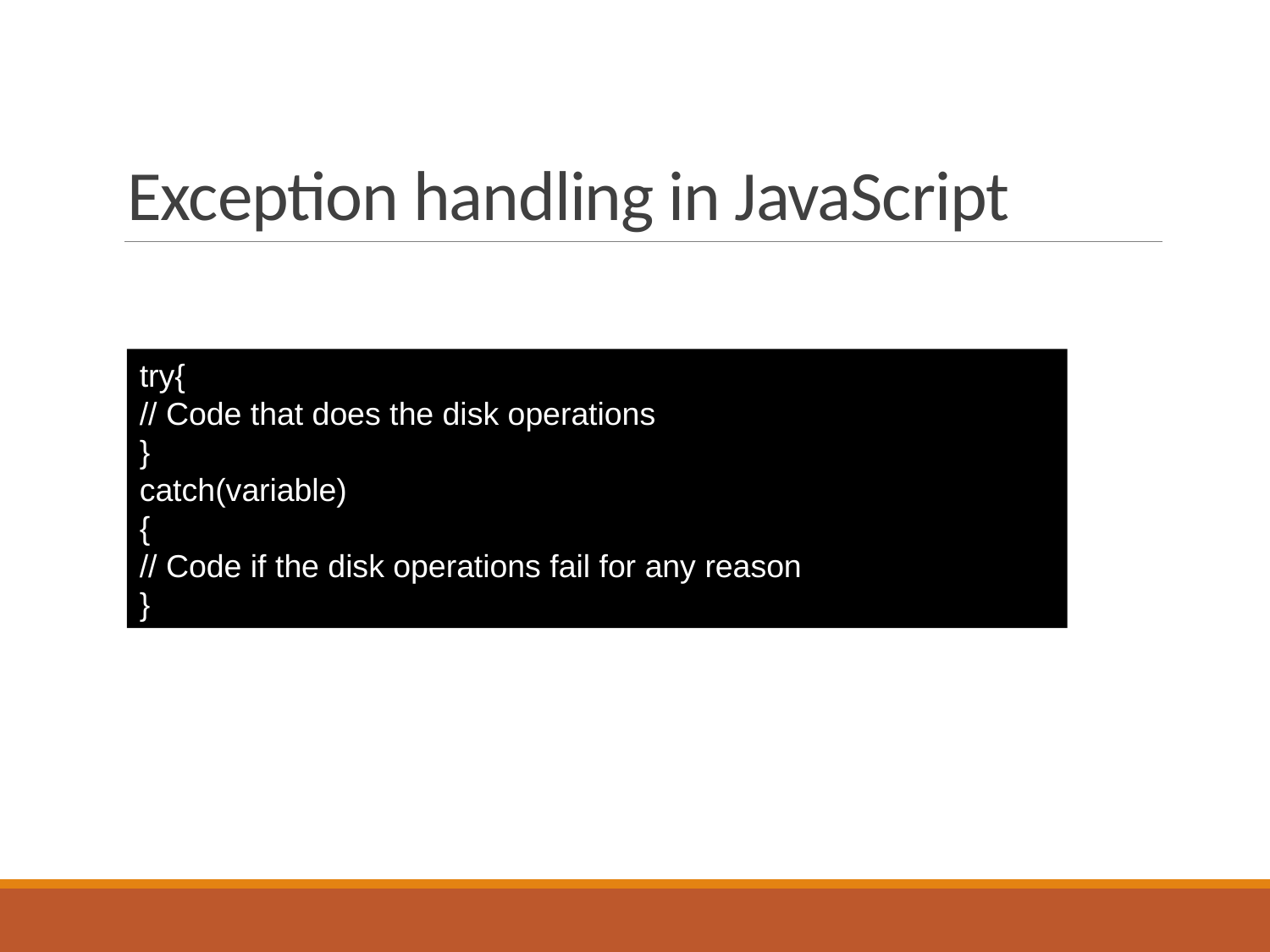

# Exception handling in JavaScript

try{
// Code that does the disk operations
}
catch(variable)
{
// Code if the disk operations fail for any reason
}